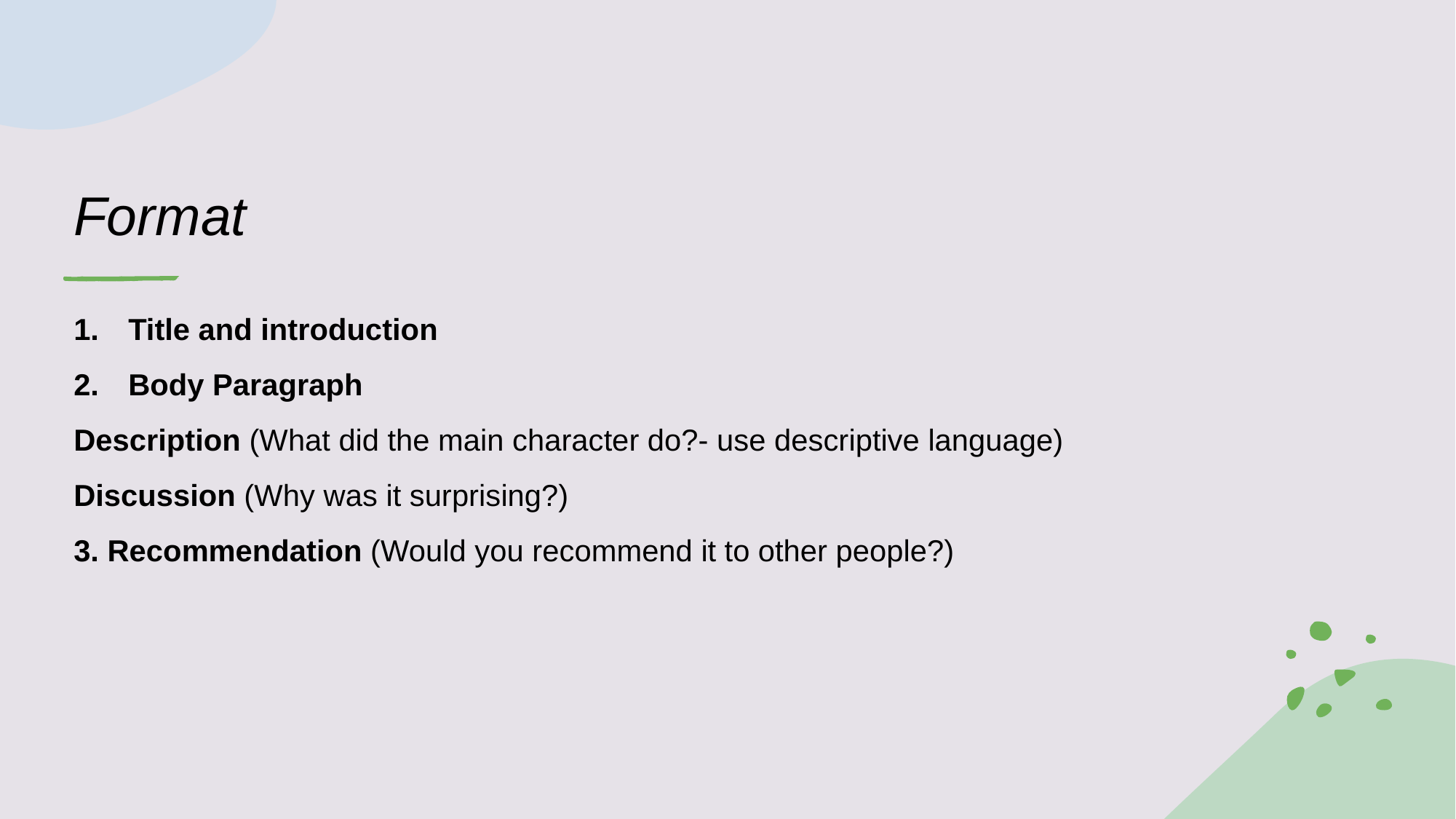

# Format
Title and introduction
Body Paragraph
Description (What did the main character do?- use descriptive language)
Discussion (Why was it surprising?)
3. Recommendation (Would you recommend it to other people?)